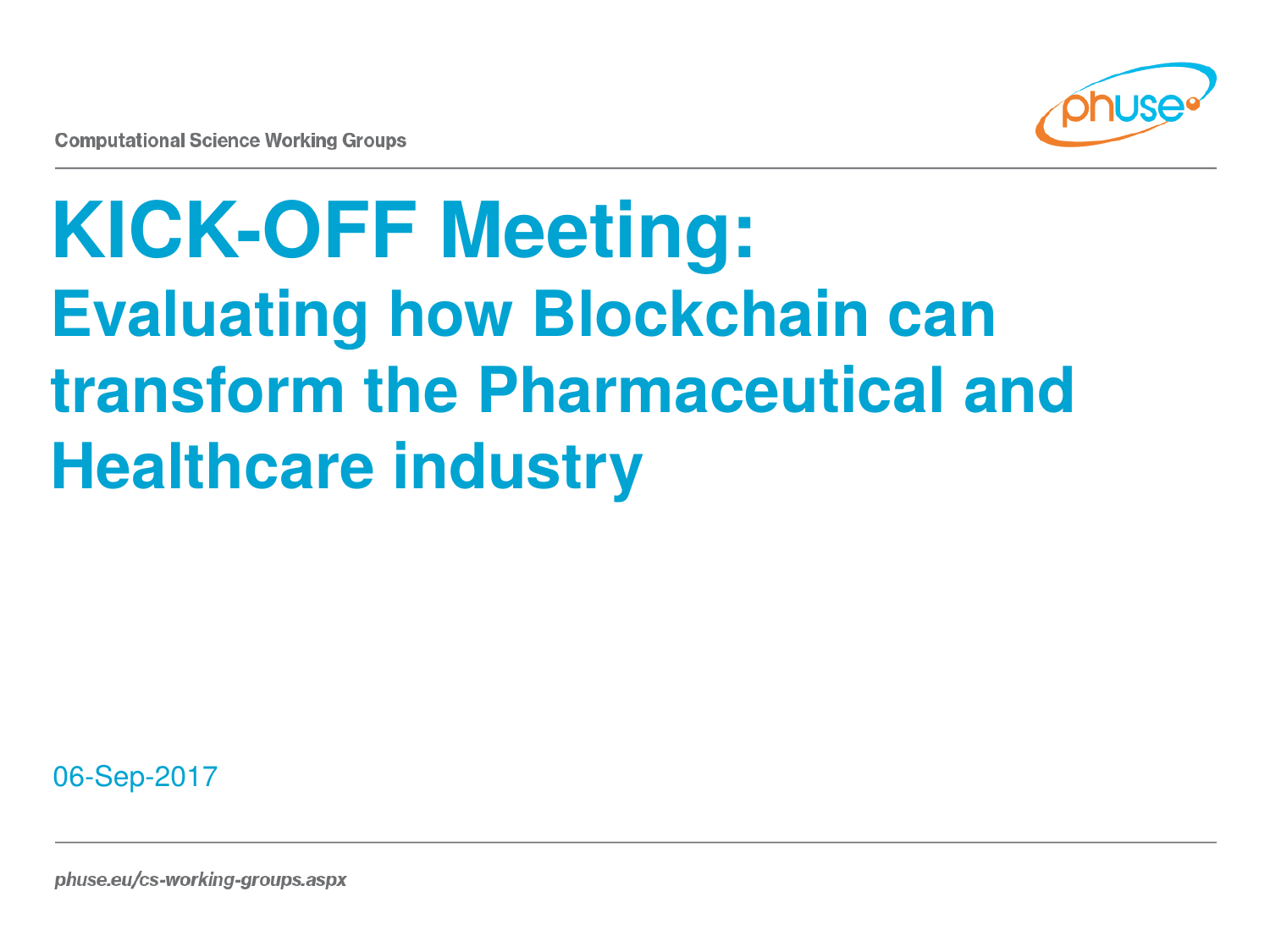

KICK-OFF Meeting:
Evaluating how Blockchain can transform the Pharmaceutical and Healthcare industry

06-Sep-2017